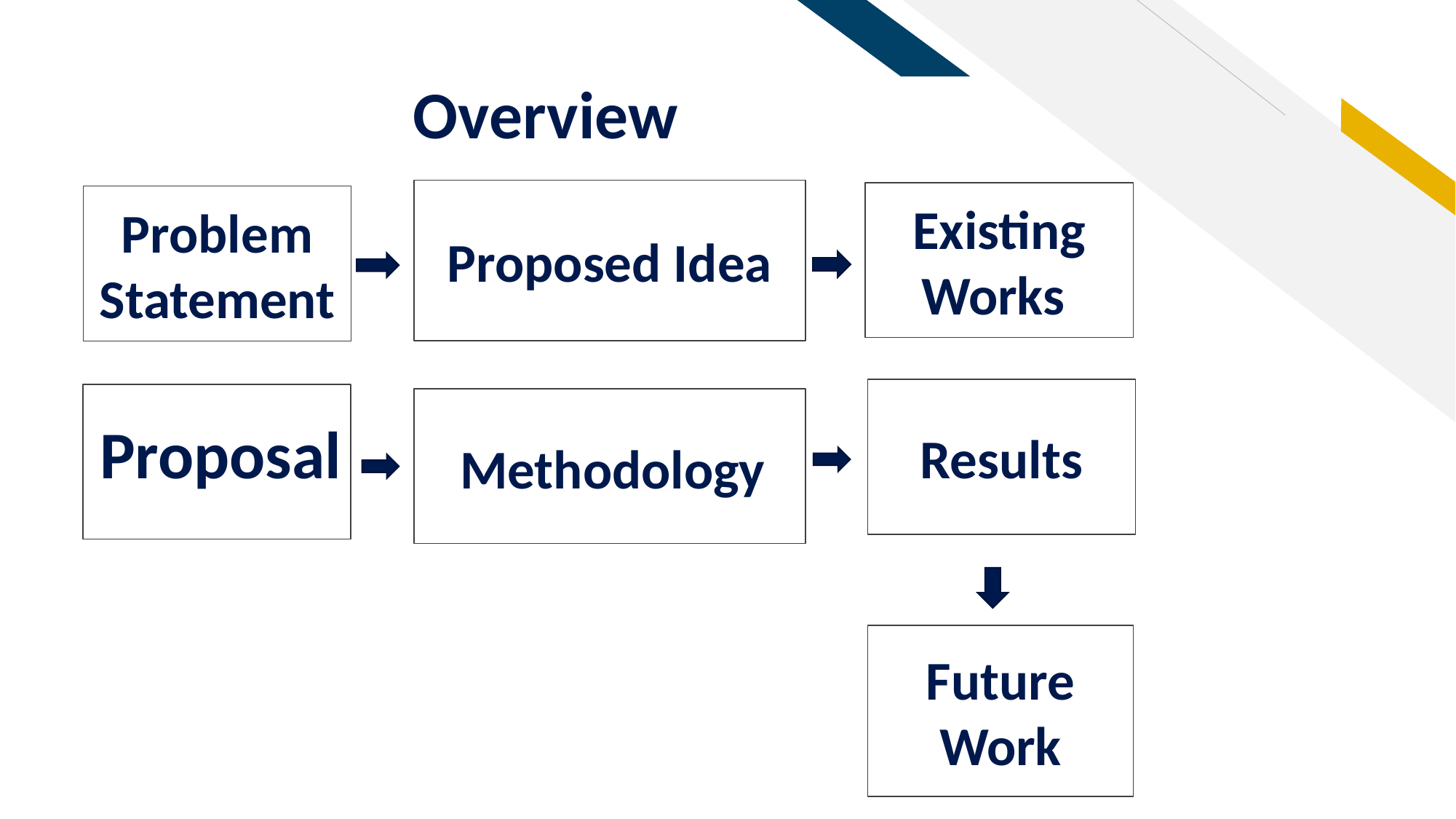

Overview
Proposed Idea
Existing Works

Problem Statement

Results

Methodology
Proposal

Future Work